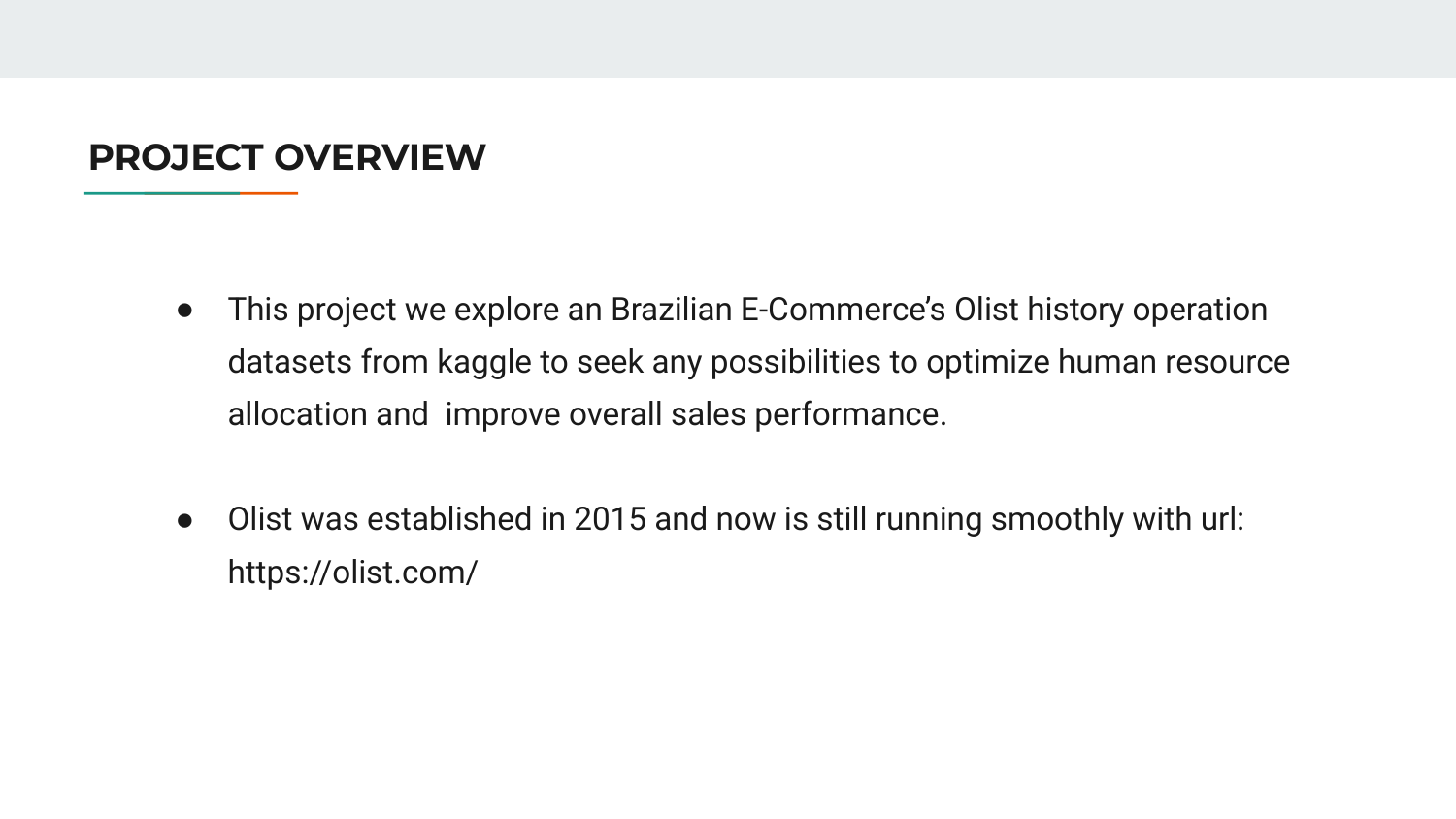

# PROJECT OVERVIEW
This project we explore an Brazilian E-Commerce’s Olist history operation datasets from kaggle to seek any possibilities to optimize human resource allocation and  improve overall sales performance.

Olist was established in 2015 and now is still running smoothly with url: https://olist.com/